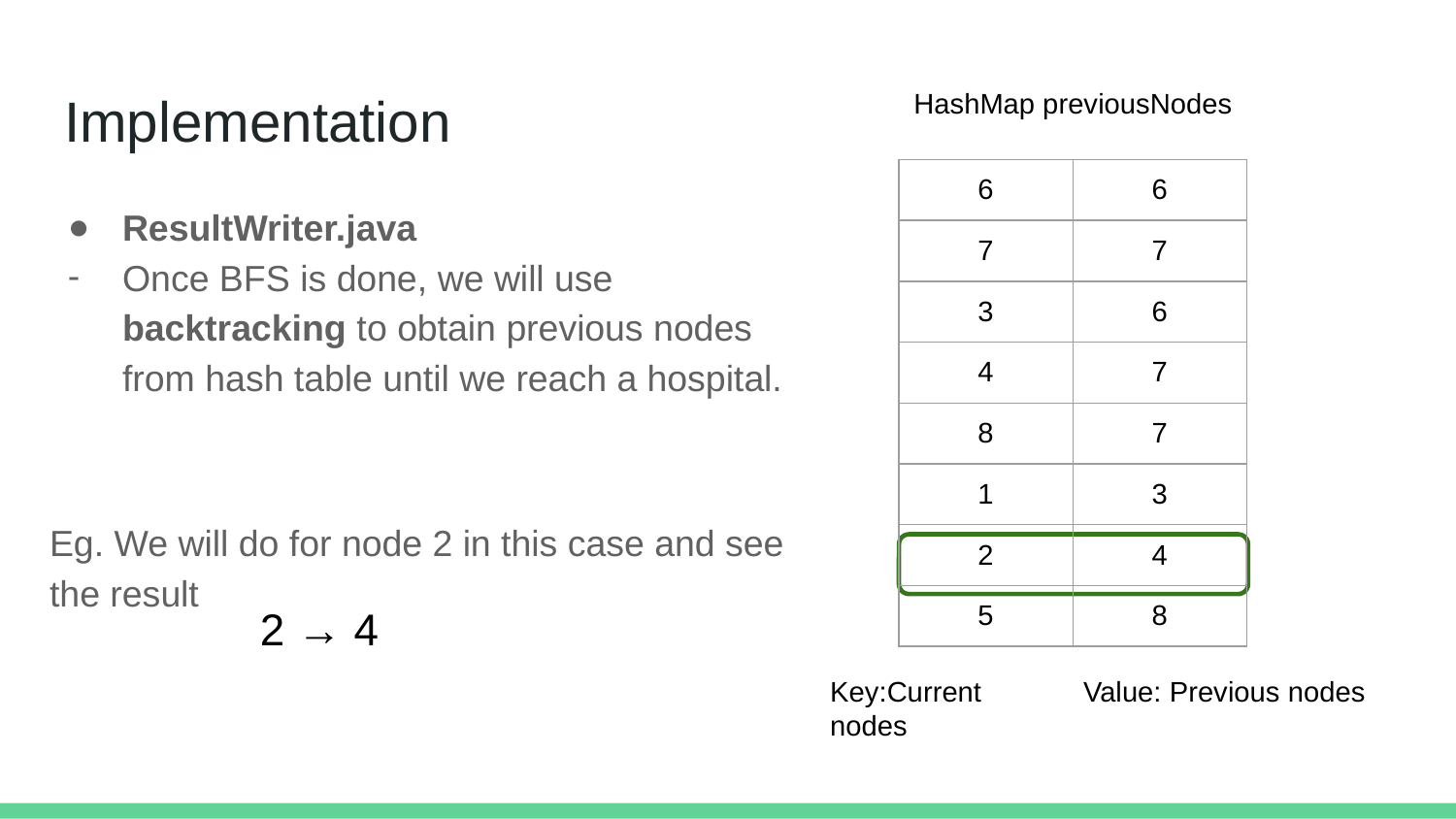

# Implementation
HashMap previousNodes
| 6 | 6 |
| --- | --- |
| 7 | 7 |
| 3 | 6 |
| 4 | 7 |
| 8 | 7 |
| 1 | 3 |
| 2 | 4 |
| 5 | 8 |
ResultWriter.java
Once BFS is done, we will use backtracking to obtain previous nodes from hash table until we reach a hospital.

Eg. We will do for node 2 in this case and see the result

2 → 4
Key:Current nodes
Value: Previous nodes